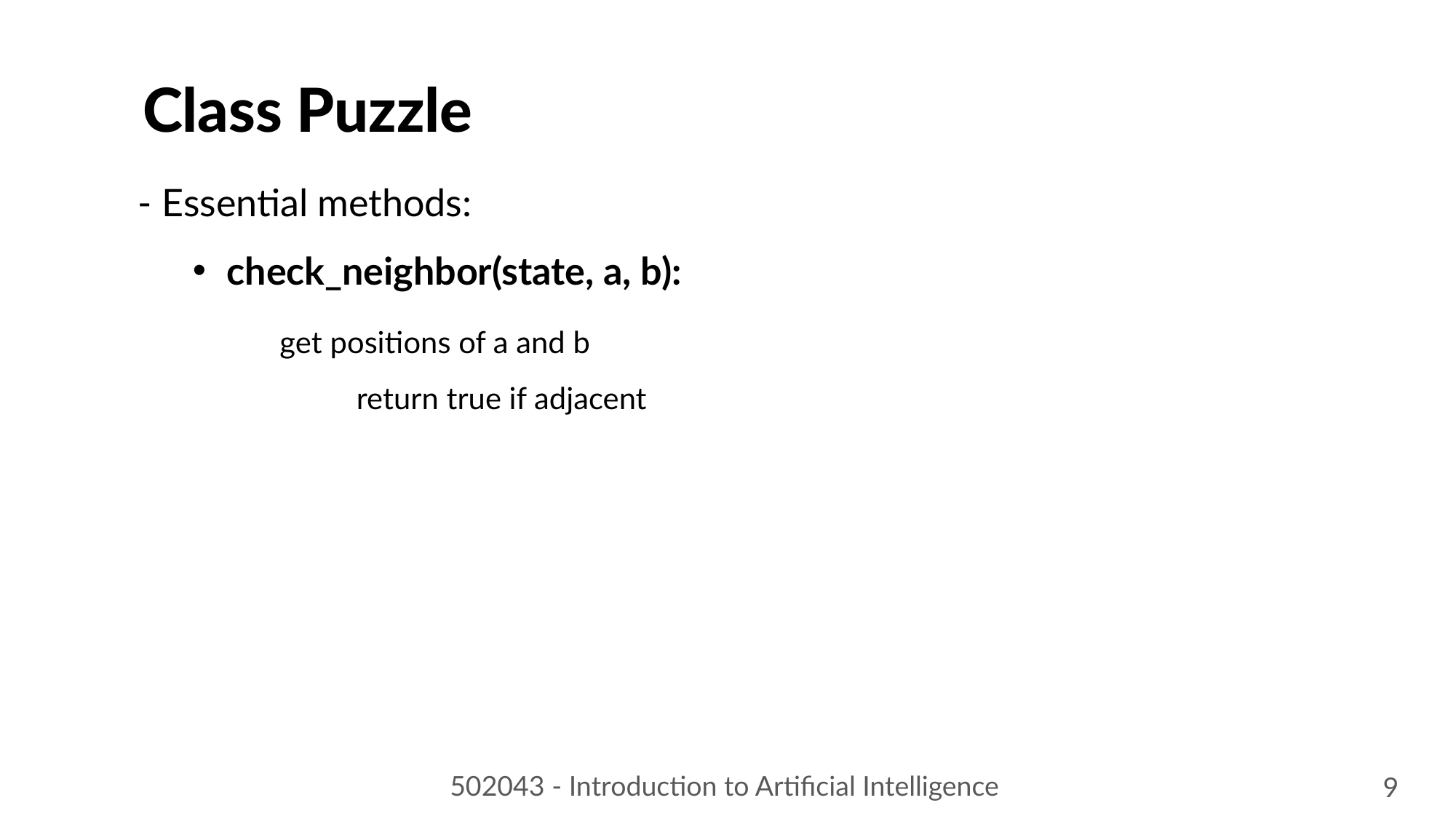

Class Puzzle
- Essential methods:
check_neighbor(state, a, b):
         get positions of a and b
   	return true if adjacent
502043 - Introduction to Artificial Intelligence
9